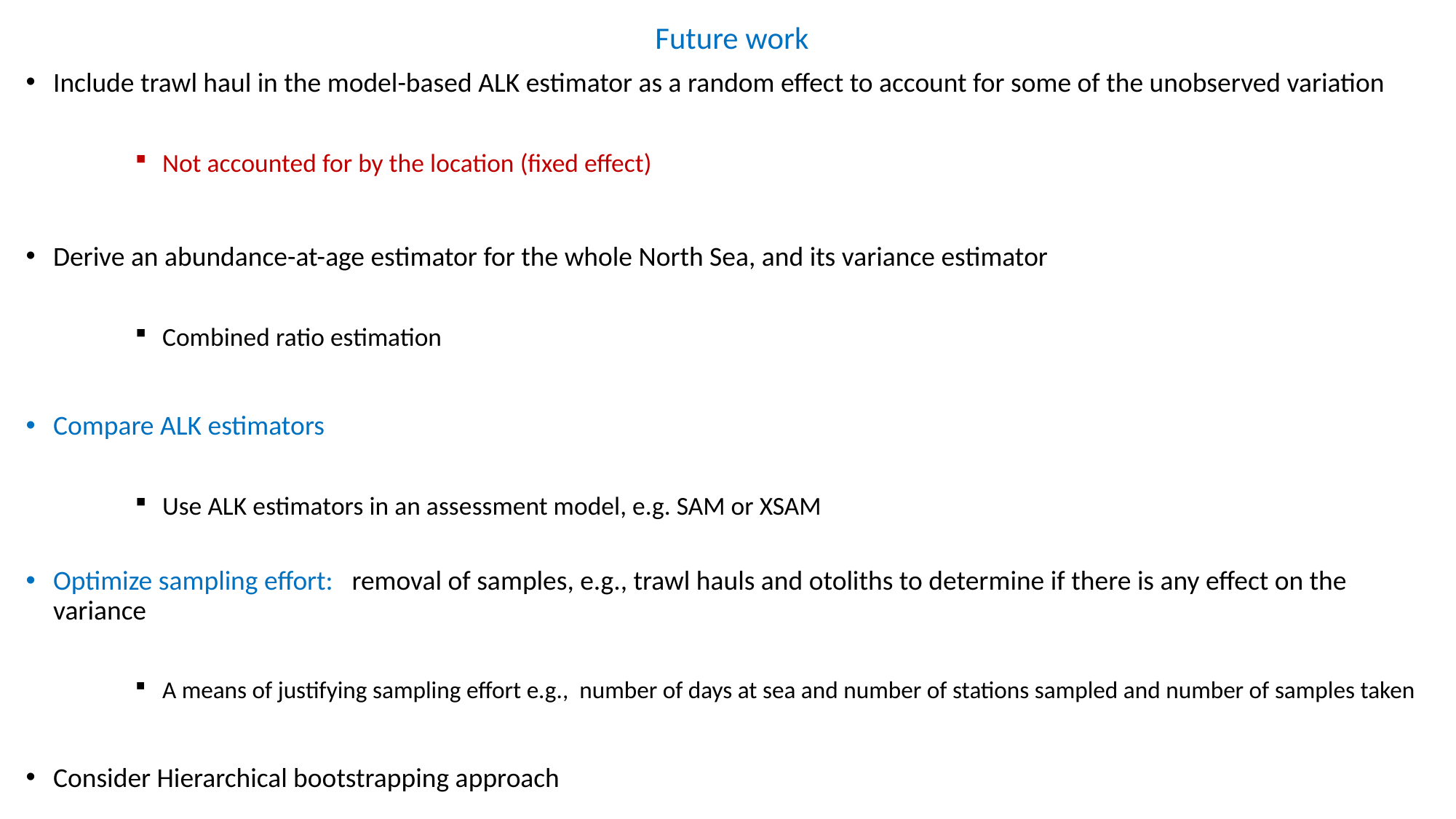

# Future work
Include trawl haul in the model-based ALK estimator as a random effect to account for some of the unobserved variation

Not accounted for by the location (fixed effect)

Derive an abundance-at-age estimator for the whole North Sea, and its variance estimator

Combined ratio estimation

Compare ALK estimators

Use ALK estimators in an assessment model, e.g. SAM or XSAM

Optimize sampling effort:   removal of samples, e.g., trawl hauls and otoliths to determine if there is any effect on the variance

A means of justifying sampling effort e.g.,  number of days at sea and number of stations sampled and number of samples taken

Consider Hierarchical bootstrapping approach